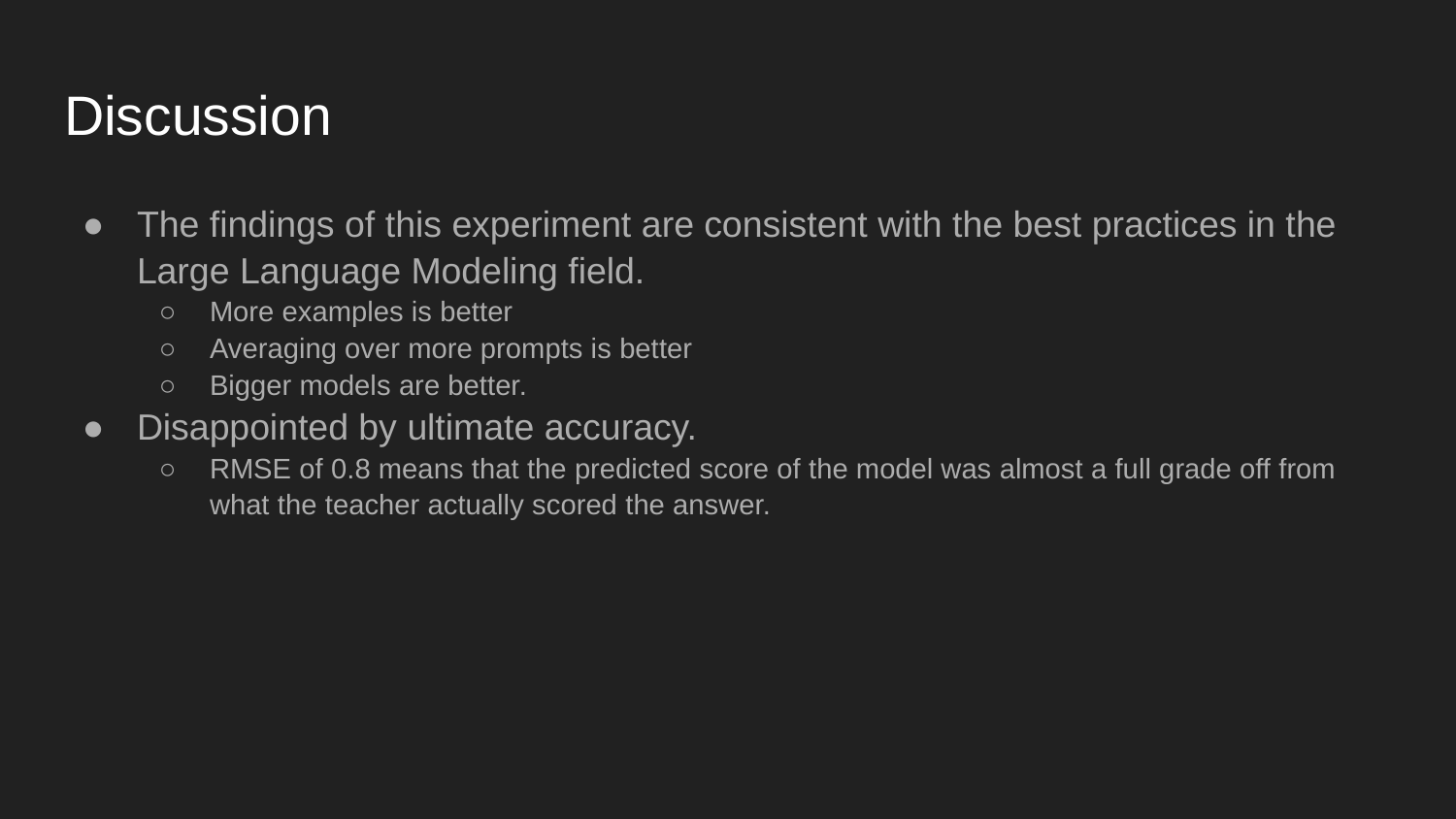

# Discussion
The findings of this experiment are consistent with the best practices in the Large Language Modeling field.
More examples is better
Averaging over more prompts is better
Bigger models are better.
Disappointed by ultimate accuracy.
RMSE of 0.8 means that the predicted score of the model was almost a full grade off from what the teacher actually scored the answer.